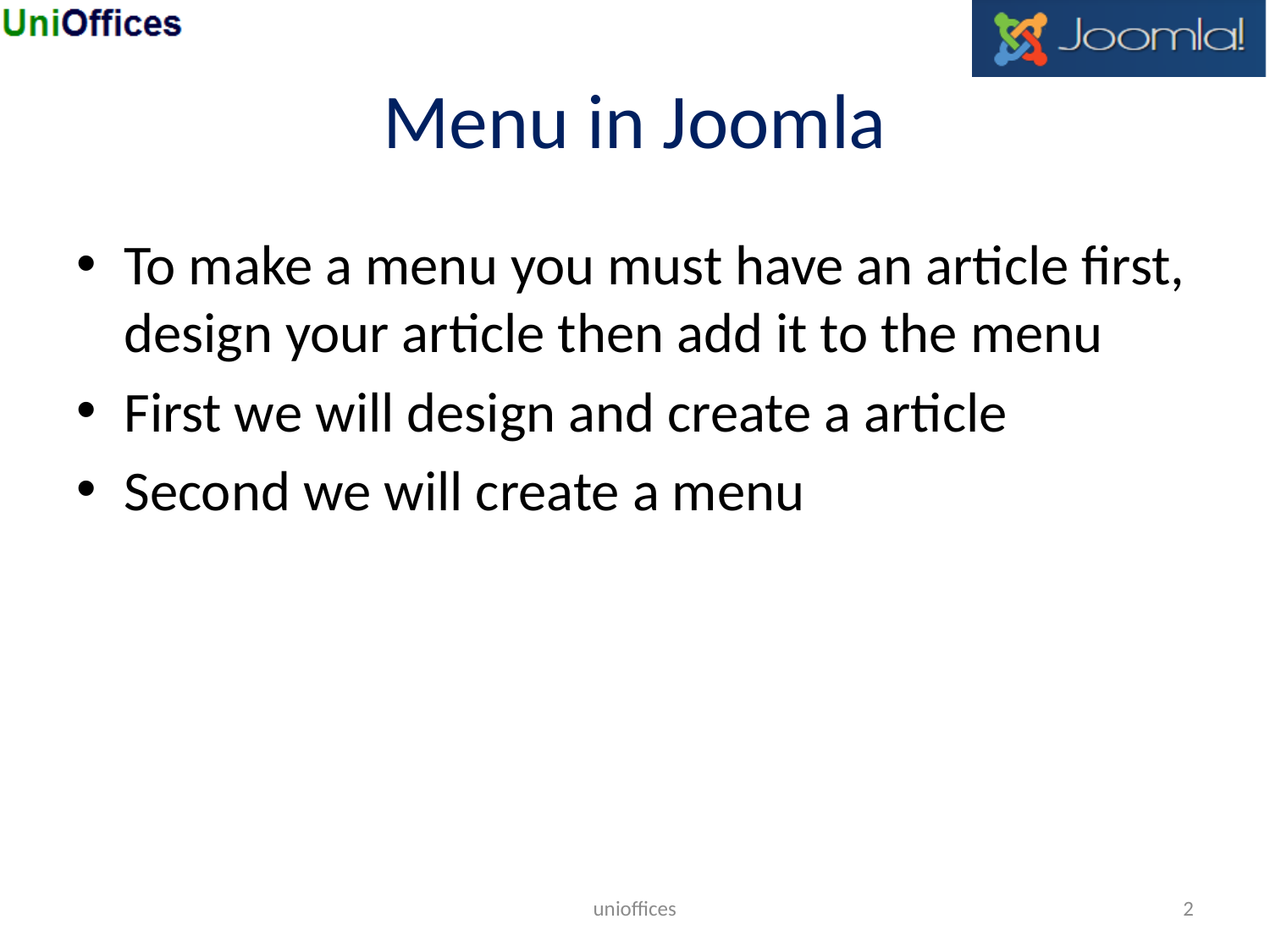

# Menu in Joomla
To make a menu you must have an article first, design your article then add it to the menu
First we will design and create a article
Second we will create a menu
unioffices
2